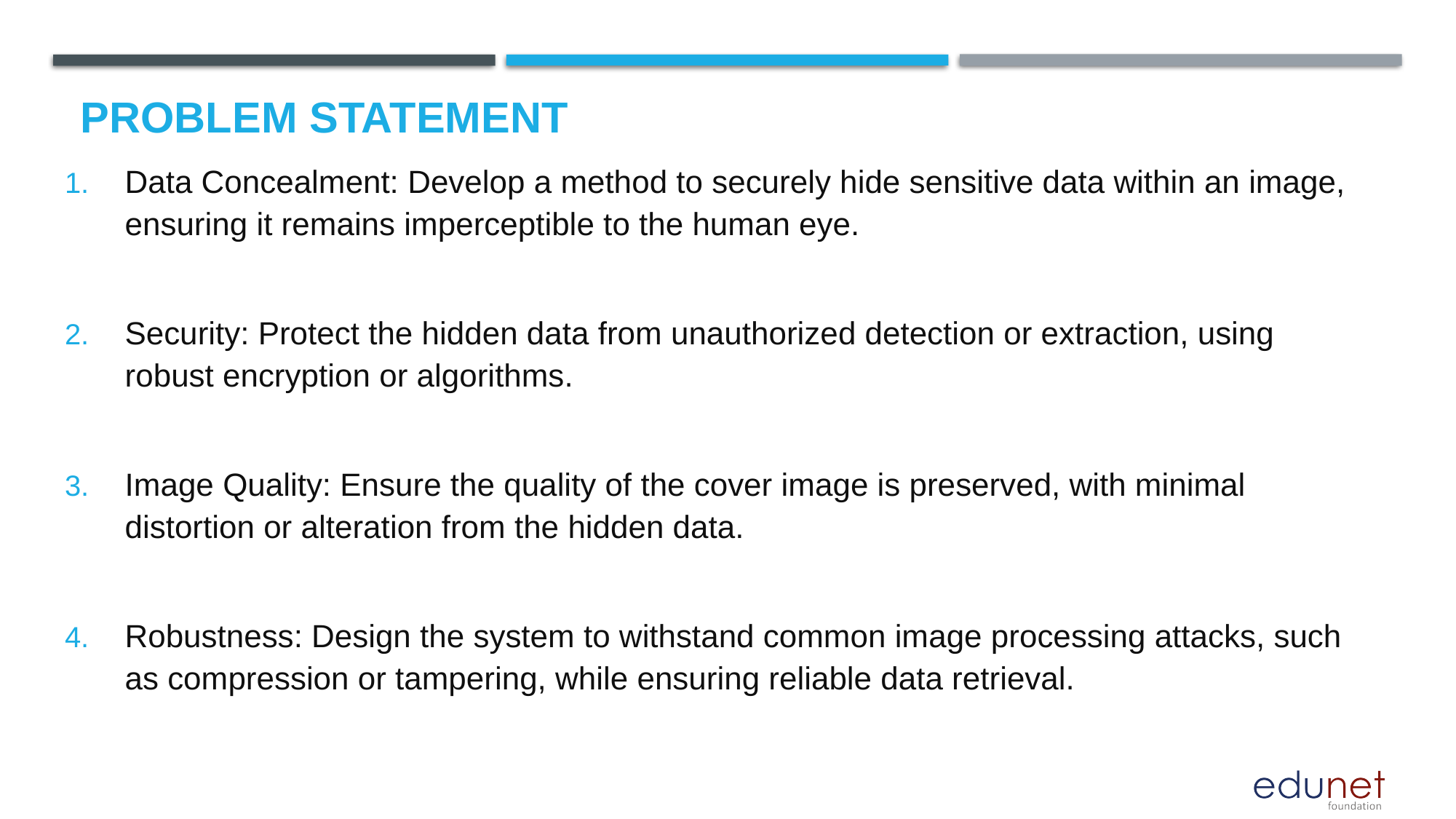

# Problem Statement
Data Concealment: Develop a method to securely hide sensitive data within an image, ensuring it remains imperceptible to the human eye.

Security: Protect the hidden data from unauthorized detection or extraction, using robust encryption or algorithms.

Image Quality: Ensure the quality of the cover image is preserved, with minimal distortion or alteration from the hidden data.

Robustness: Design the system to withstand common image processing attacks, such as compression or tampering, while ensuring reliable data retrieval.